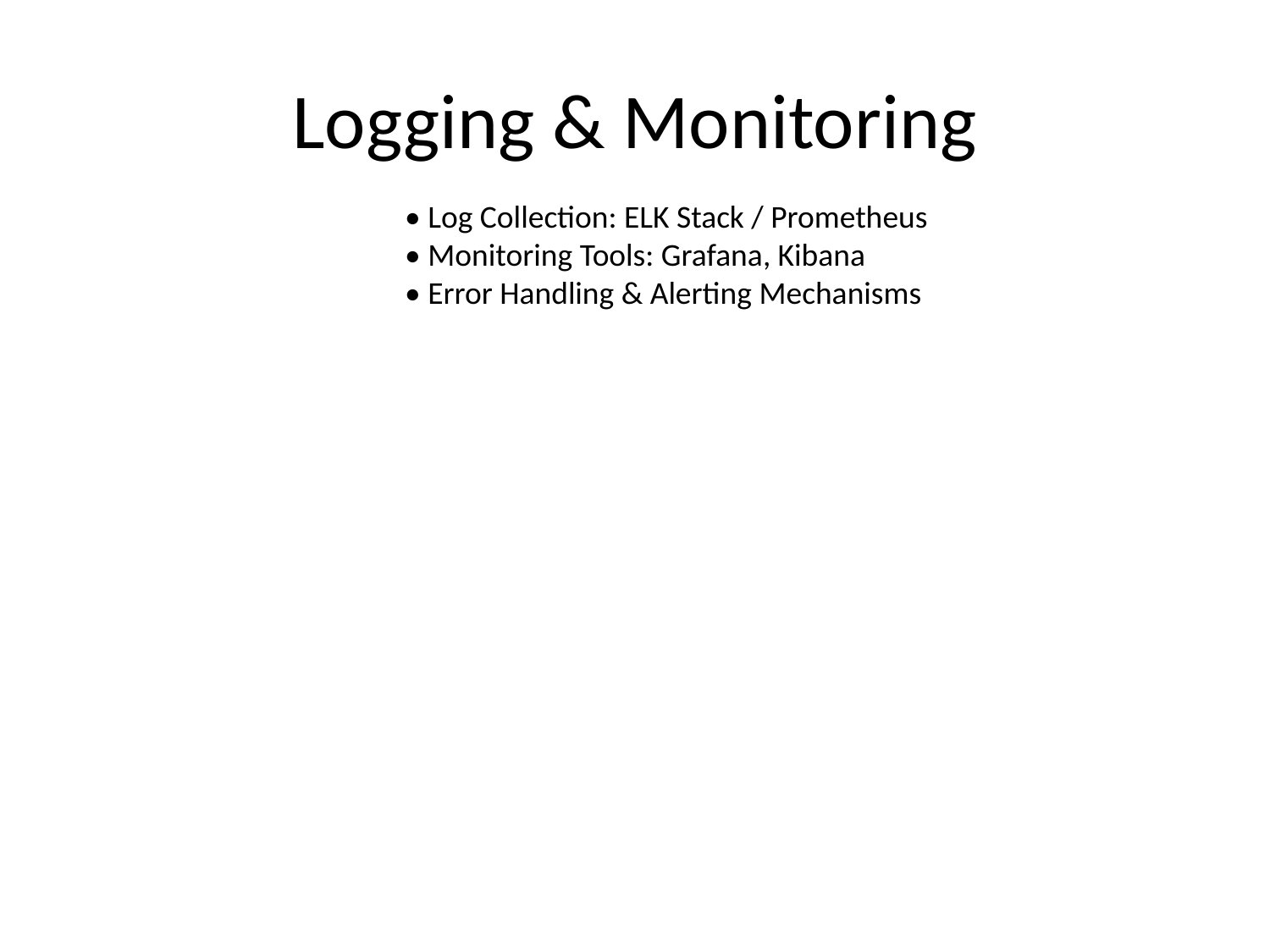

# Logging & Monitoring
• Log Collection: ELK Stack / Prometheus
• Monitoring Tools: Grafana, Kibana
• Error Handling & Alerting Mechanisms